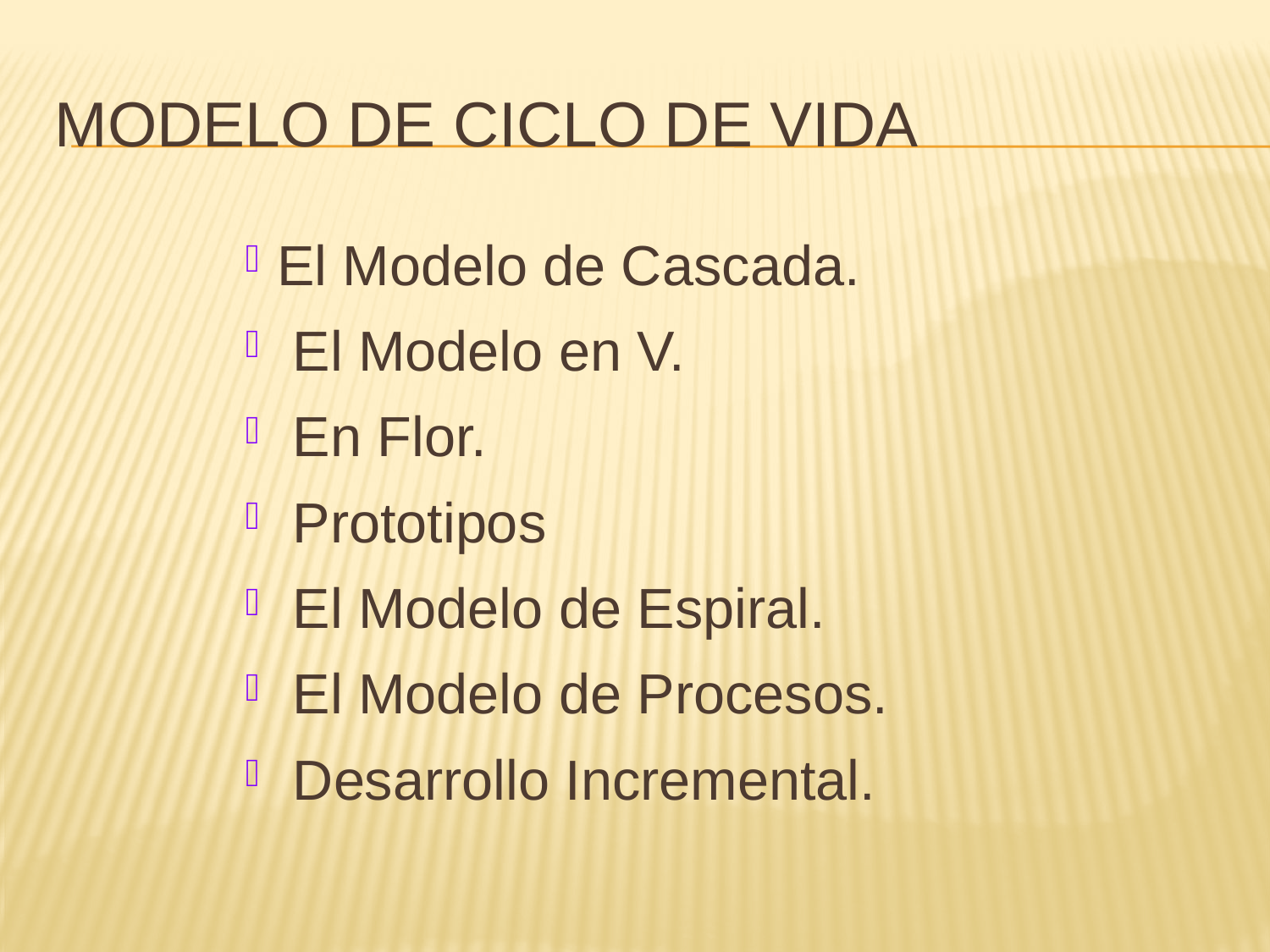

# Modelo de ciclo de vida
El Modelo de Cascada.
 El Modelo en V.
 En Flor.
 Prototipos
 El Modelo de Espiral.
 El Modelo de Procesos.
 Desarrollo Incremental.